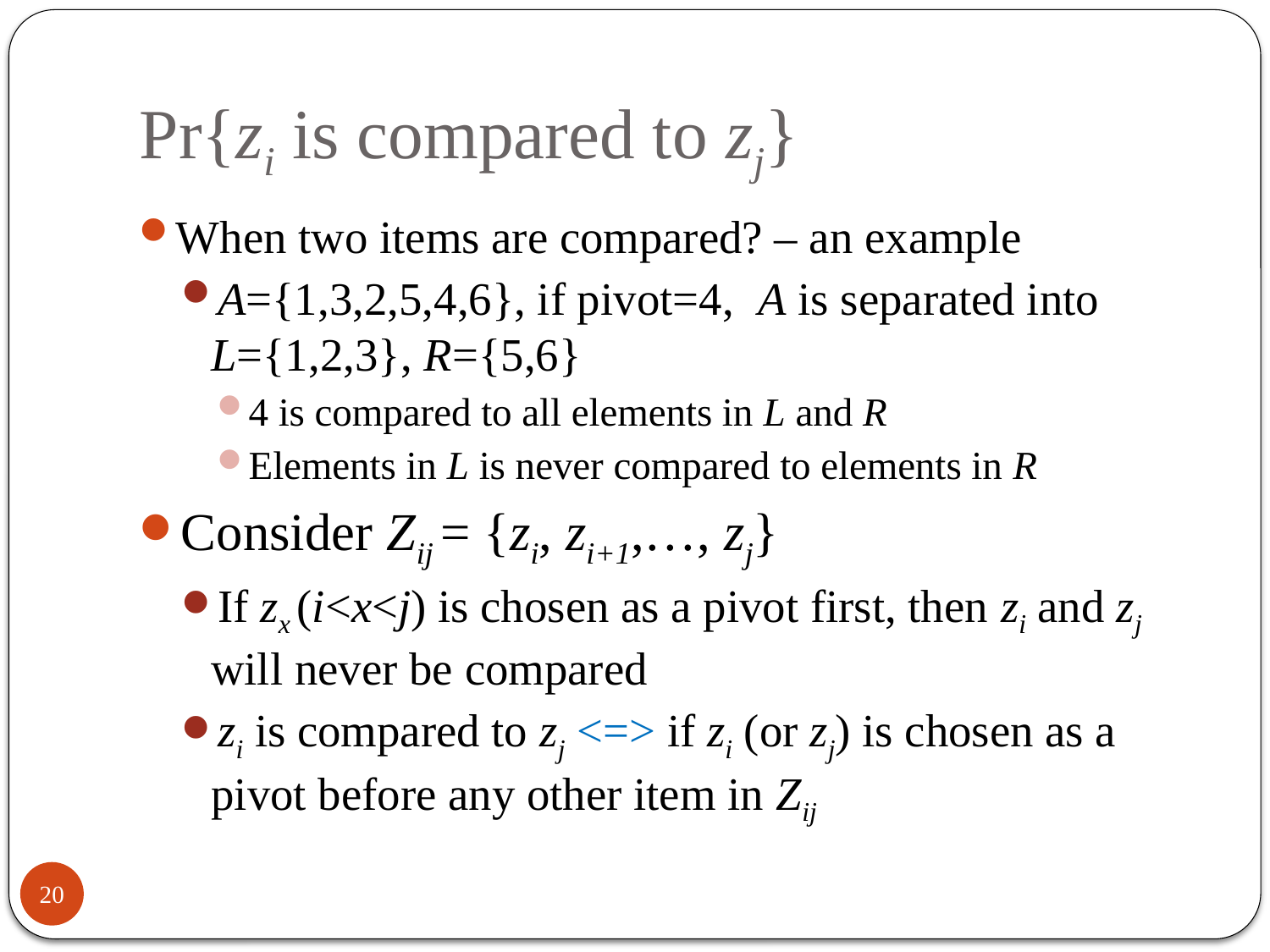

# Pr{zi is compared to zj}
When two items are compared? – an example
A={1,3,2,5,4,6}, if pivot=4,  A is separated into
L={1,2,3}, R={5,6}
4 is compared to all elements in L and R
Elements in L is never compared to elements in R
Consider Zij = {zi, zi+1,…, zj}
If zx (i<x<j) is chosen as a pivot first, then zi and zj will never be compared
zi is compared to zj <=> if zi (or zj) is chosen as a pivot before any other item in Zij
20